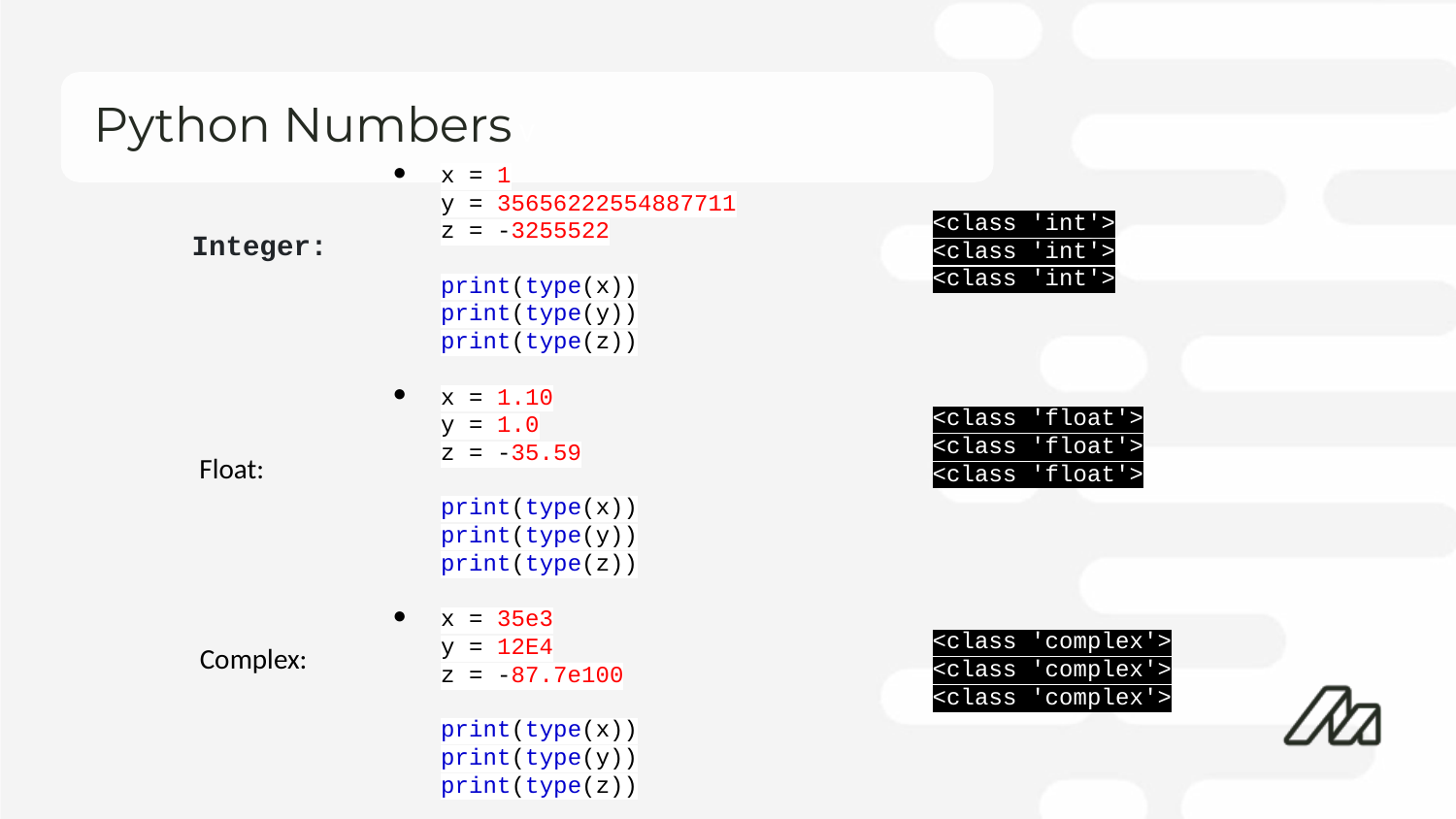

# Python Numbers

Integer:
x = 1
y = 35656222554887711
z = -3255522

print(type(x))
print(type(y))
print(type(z))

x = 1.10
y = 1.0
z = -35.59

print(type(x))
print(type(y))
print(type(z))

x = 35e3
y = 12E4
z = -87.7e100

print(type(x))
print(type(y))
print(type(z))
<class 'int'>
<class 'int'>
<class 'int'>

<class 'float'>
<class 'float'>
<class 'float'>

<class 'complex'>
<class 'complex'>
<class 'complex'>

Float:

Complex: